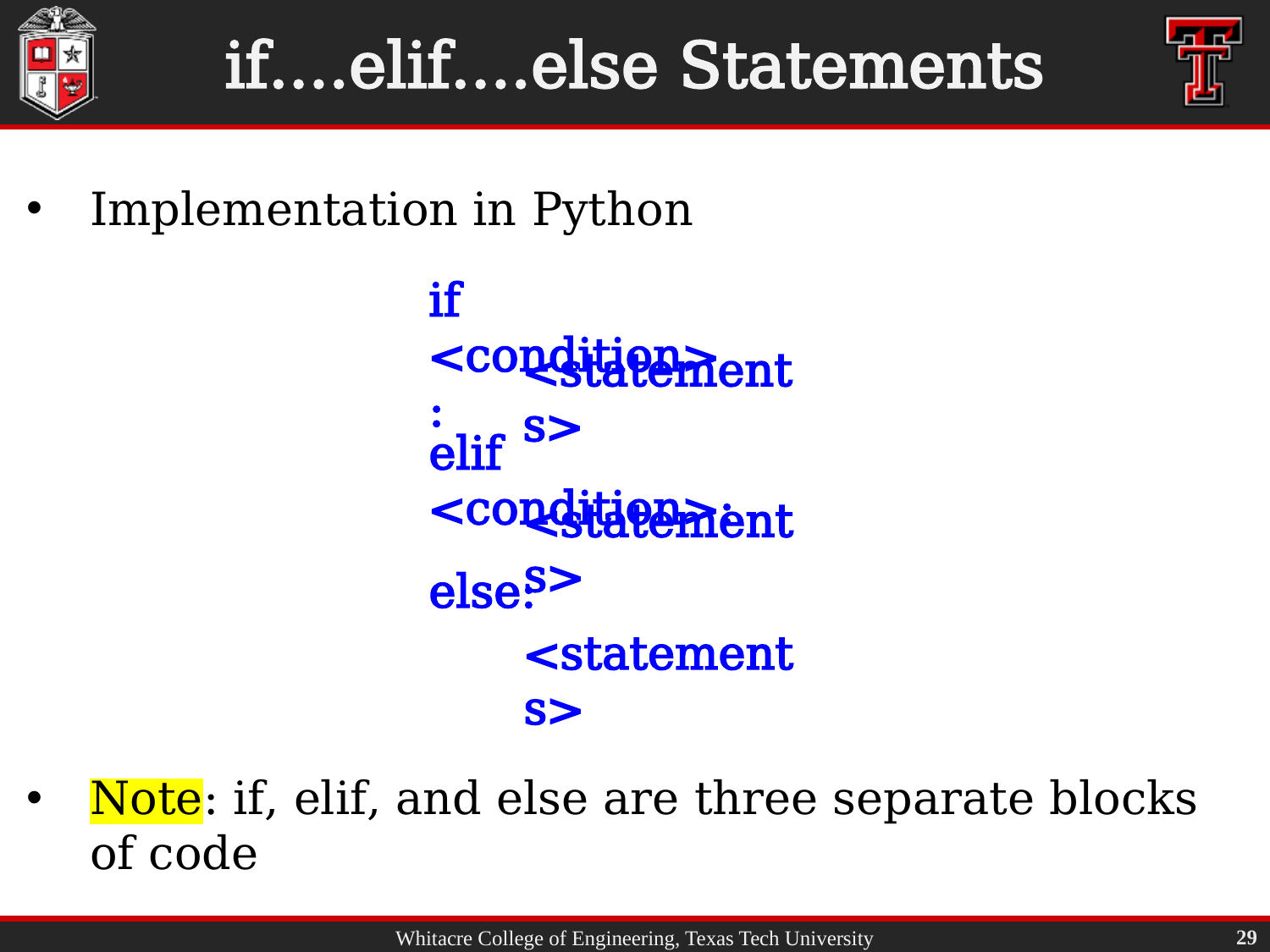

# if....elif....else Statements
Implementation in Python
if <condition>:
<statements>
elif <condition>:
<statements>
else:
<statements>
Note: if, elif, and else are three separate blocks of code
29